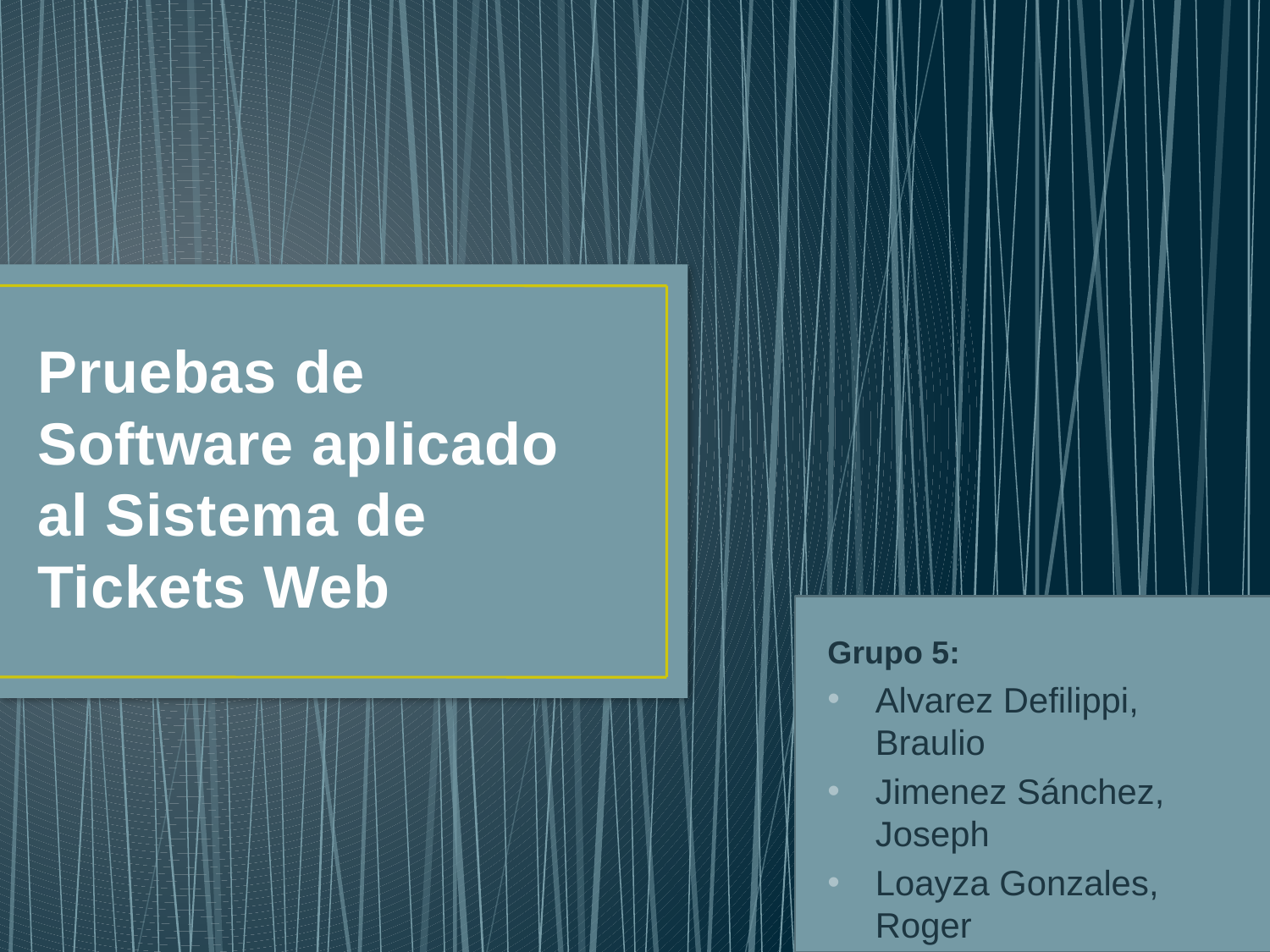

# Pruebas de Software aplicado al Sistema de Tickets Web

Grupo 5:
Alvarez Defilippi, Braulio
Jimenez Sánchez, Joseph
Loayza Gonzales, Roger
Mosquera Ramírez, Juan